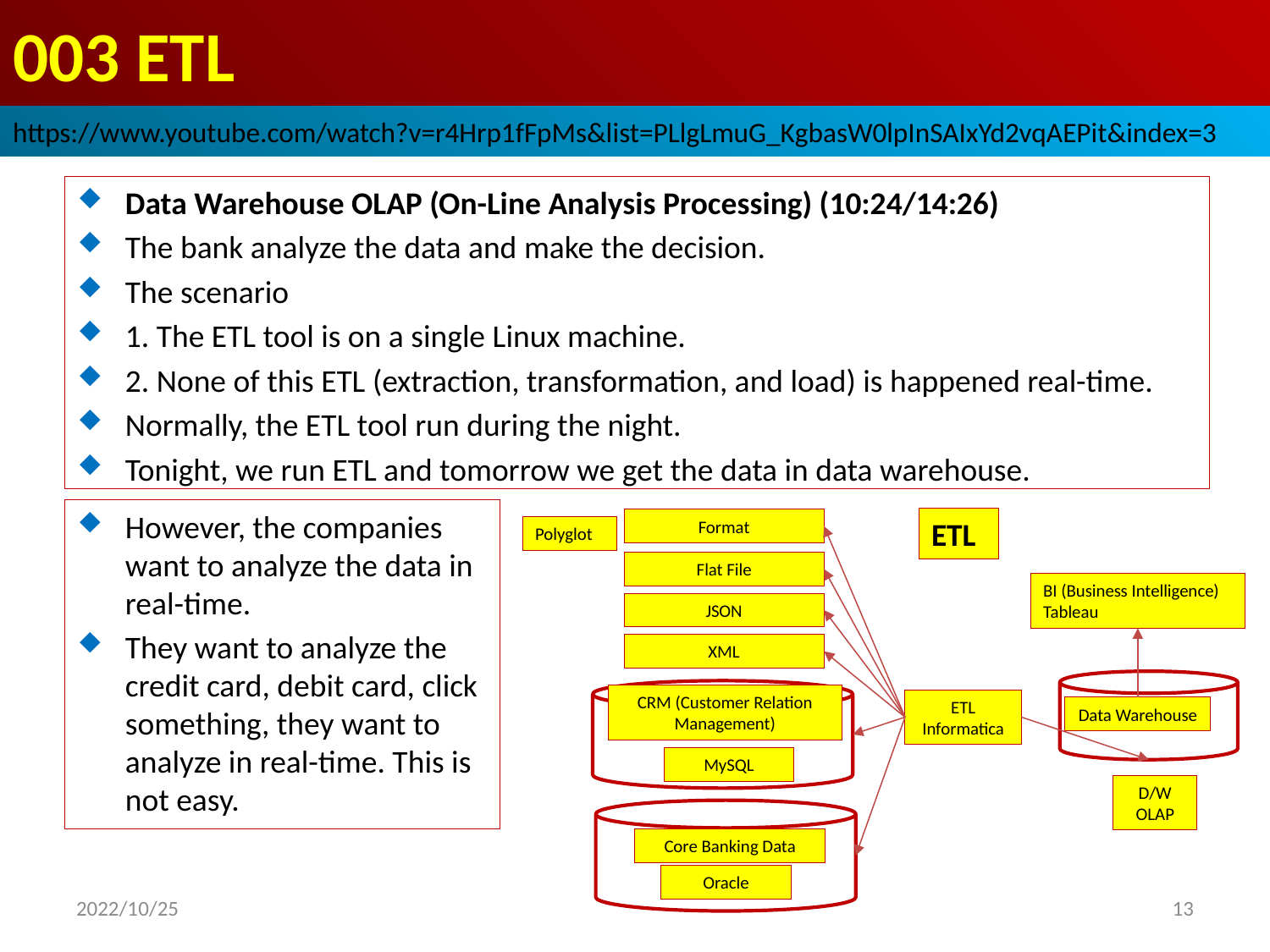

# 003 ETL
https://www.youtube.com/watch?v=r4Hrp1fFpMs&list=PLlgLmuG_KgbasW0lpInSAIxYd2vqAEPit&index=3
Data Warehouse OLAP (On-Line Analysis Processing) (10:24/14:26)
The bank analyze the data and make the decision.
The scenario
1. The ETL tool is on a single Linux machine.
2. None of this ETL (extraction, transformation, and load) is happened real-time.
Normally, the ETL tool run during the night.
Tonight, we run ETL and tomorrow we get the data in data warehouse.
However, the companies want to analyze the data in real-time.
They want to analyze the credit card, debit card, click something, they want to analyze in real-time. This is not easy.
ETL
Format
Polyglot
Flat File
BI (Business Intelligence)
Tableau
JSON
XML

CRM (Customer Relation Management)
ETL
Informatica
Data Warehouse
MySQL
D/W
OLAP

Core Banking Data
Oracle
2022/10/25
13